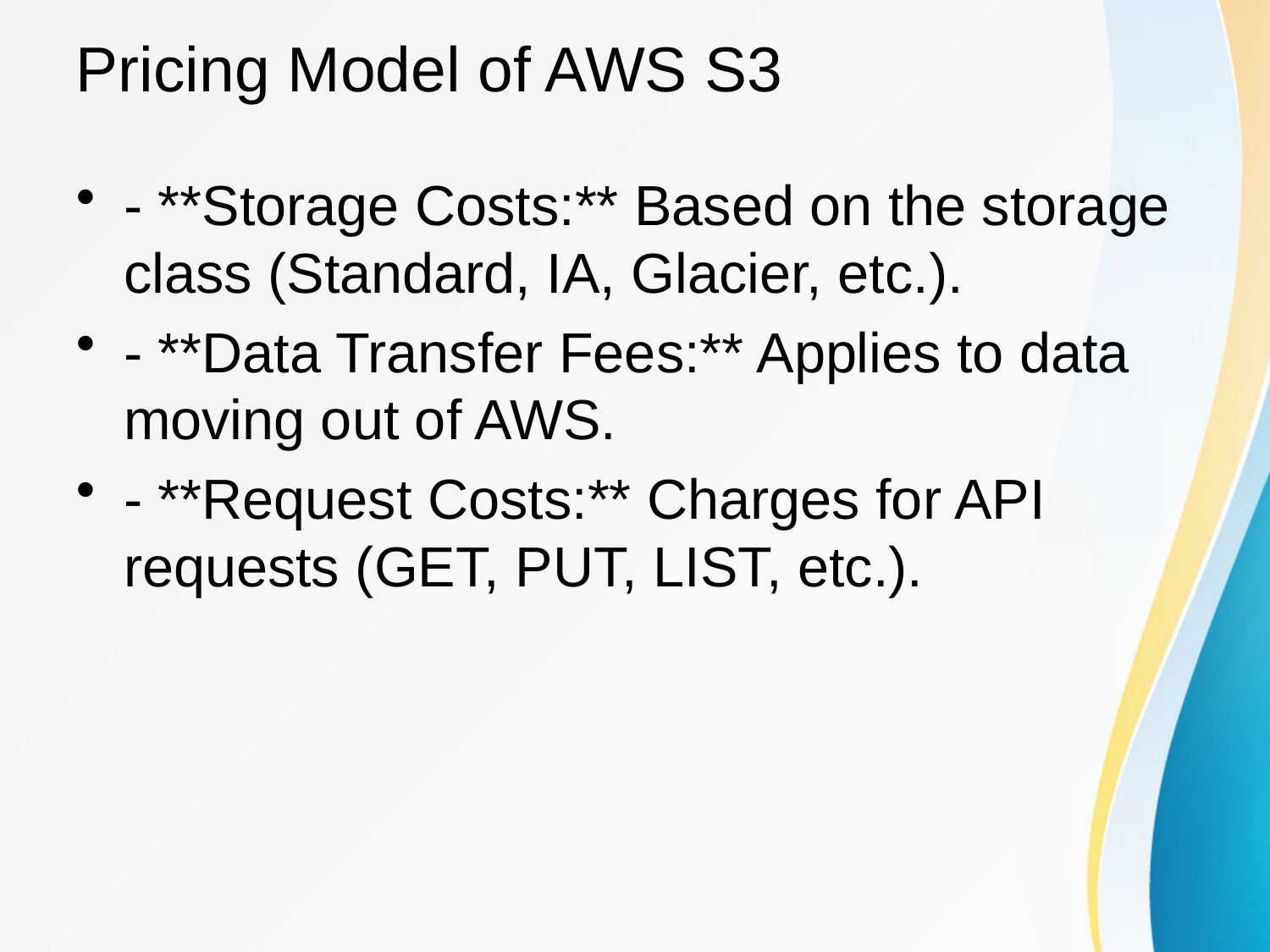

# Pricing Model of AWS S3
- **Storage Costs:** Based on the storage class (Standard, IA, Glacier, etc.).
- **Data Transfer Fees:** Applies to data moving out of AWS.
- **Request Costs:** Charges for API requests (GET, PUT, LIST, etc.).